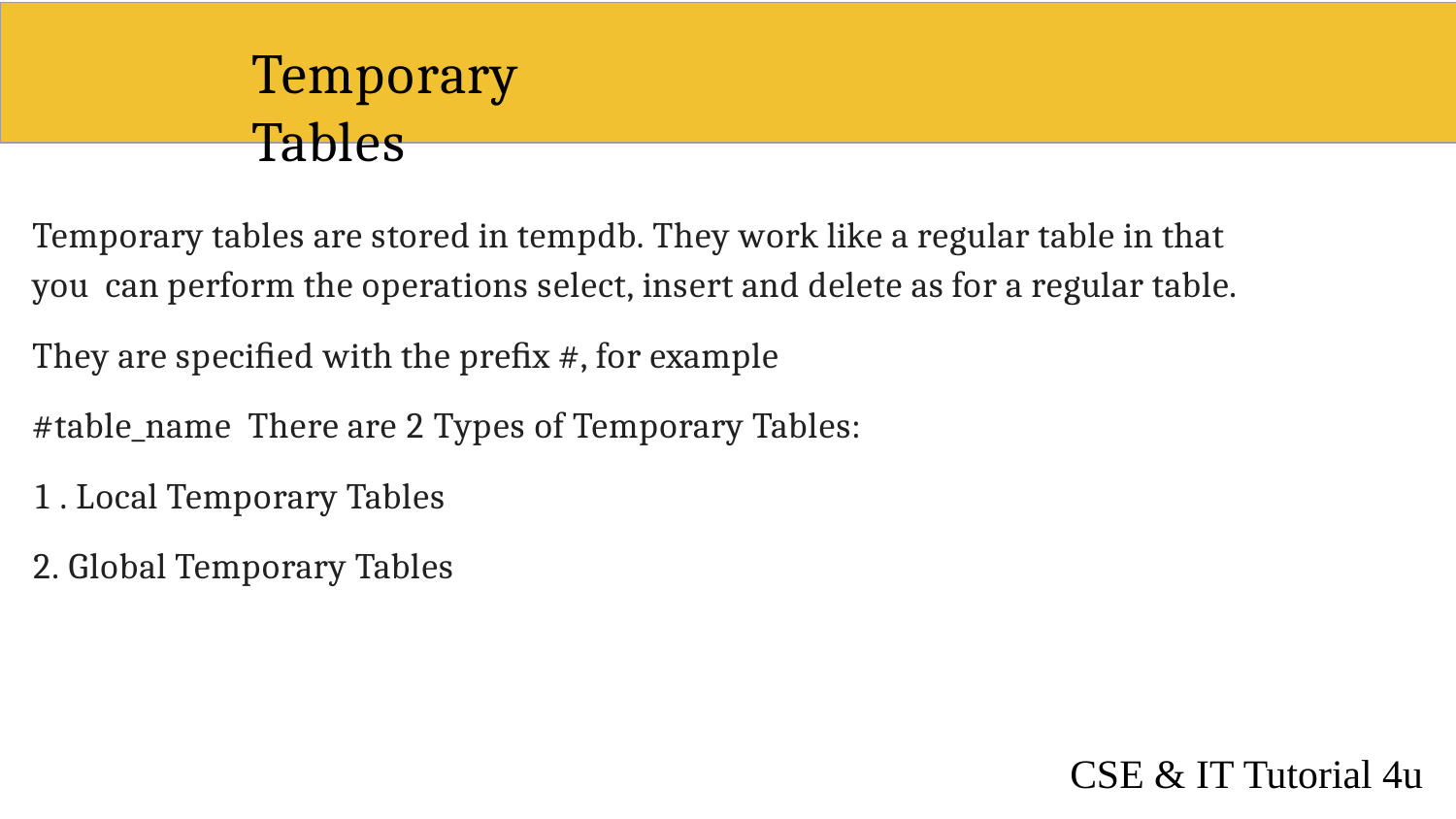

# Temporary Tables
Temporary tables are stored in tempdb. They work like a regular table in that you  can perform the operations select, insert and delete as for a regular table.
They are speciﬁed with the preﬁx #, for example #table_name  There are 2 Types of Temporary Tables:
1 . Local Temporary Tables
2. Global Temporary Tables
CSE & IT Tutorial 4u